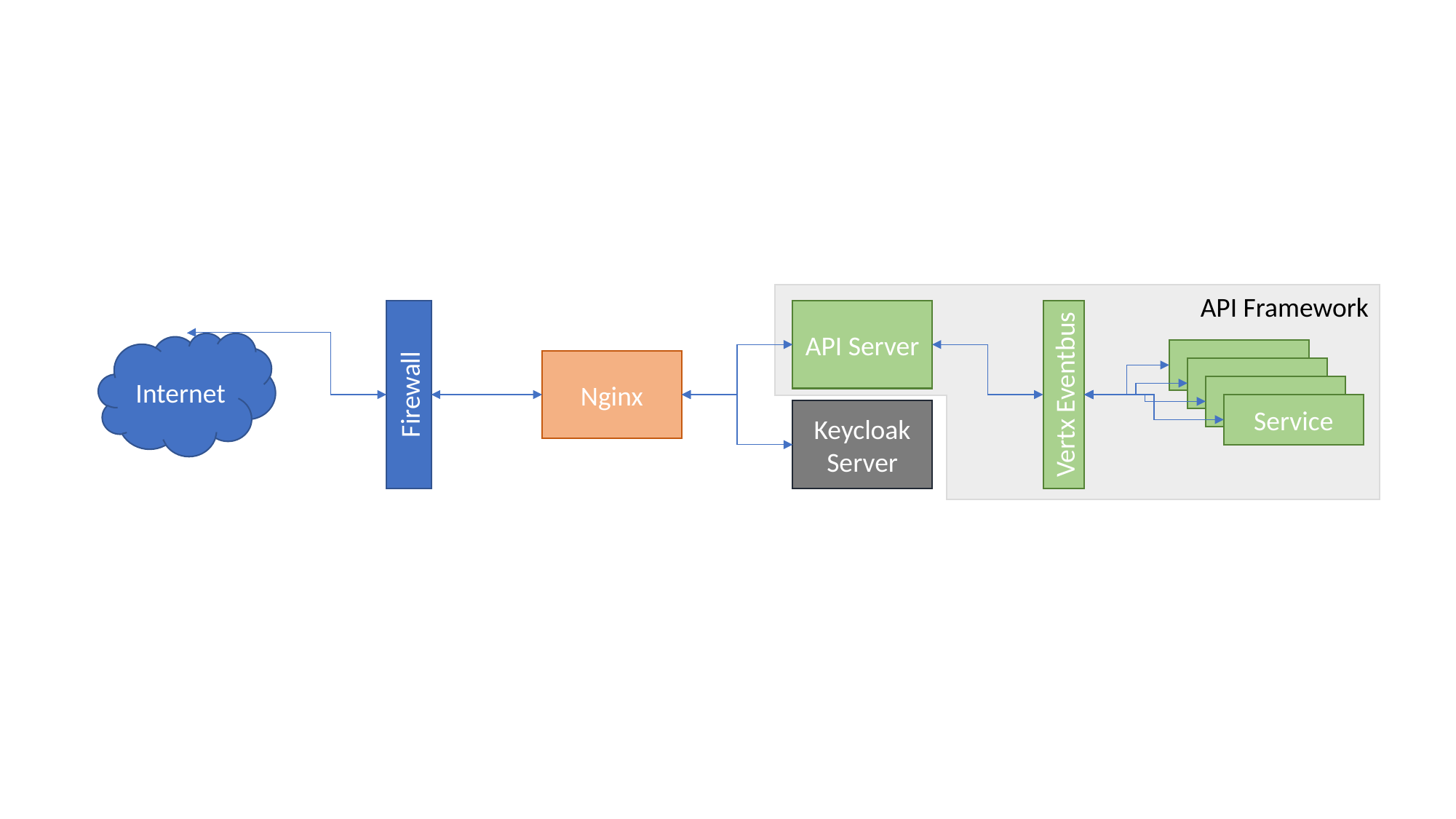

API Framework
Firewall
API Server
Vertx Eventbus
Internet

Nginx

Service
Keycloak
Server